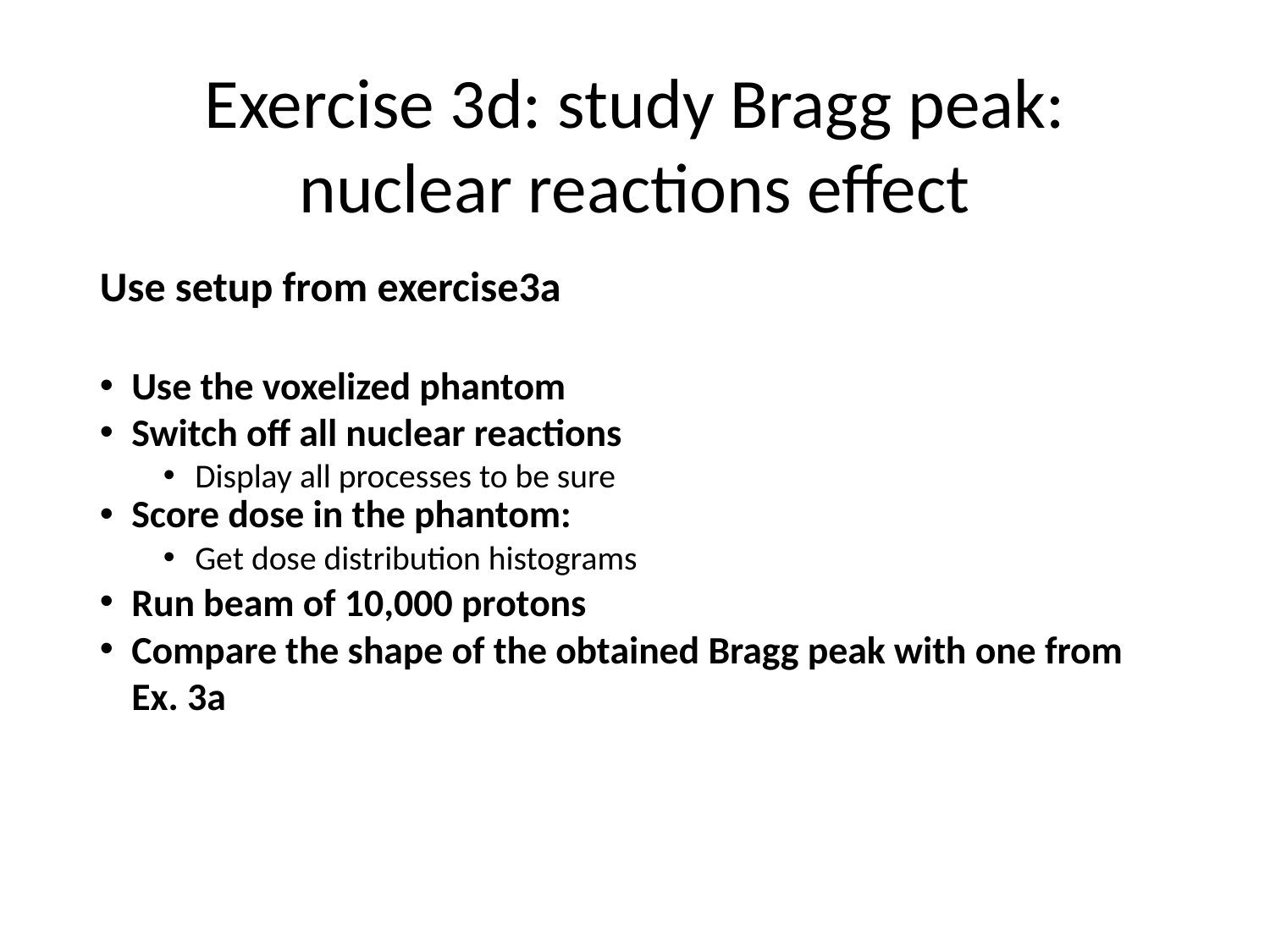

Exercise 3d: study Bragg peak: nuclear reactions effect
Use setup from exercise3a

Use the voxelized phantom
Switch off all nuclear reactions
Display all processes to be sure
Score dose in the phantom:
Get dose distribution histograms
Run beam of 10,000 protons
Compare the shape of the obtained Bragg peak with one from Ex. 3a